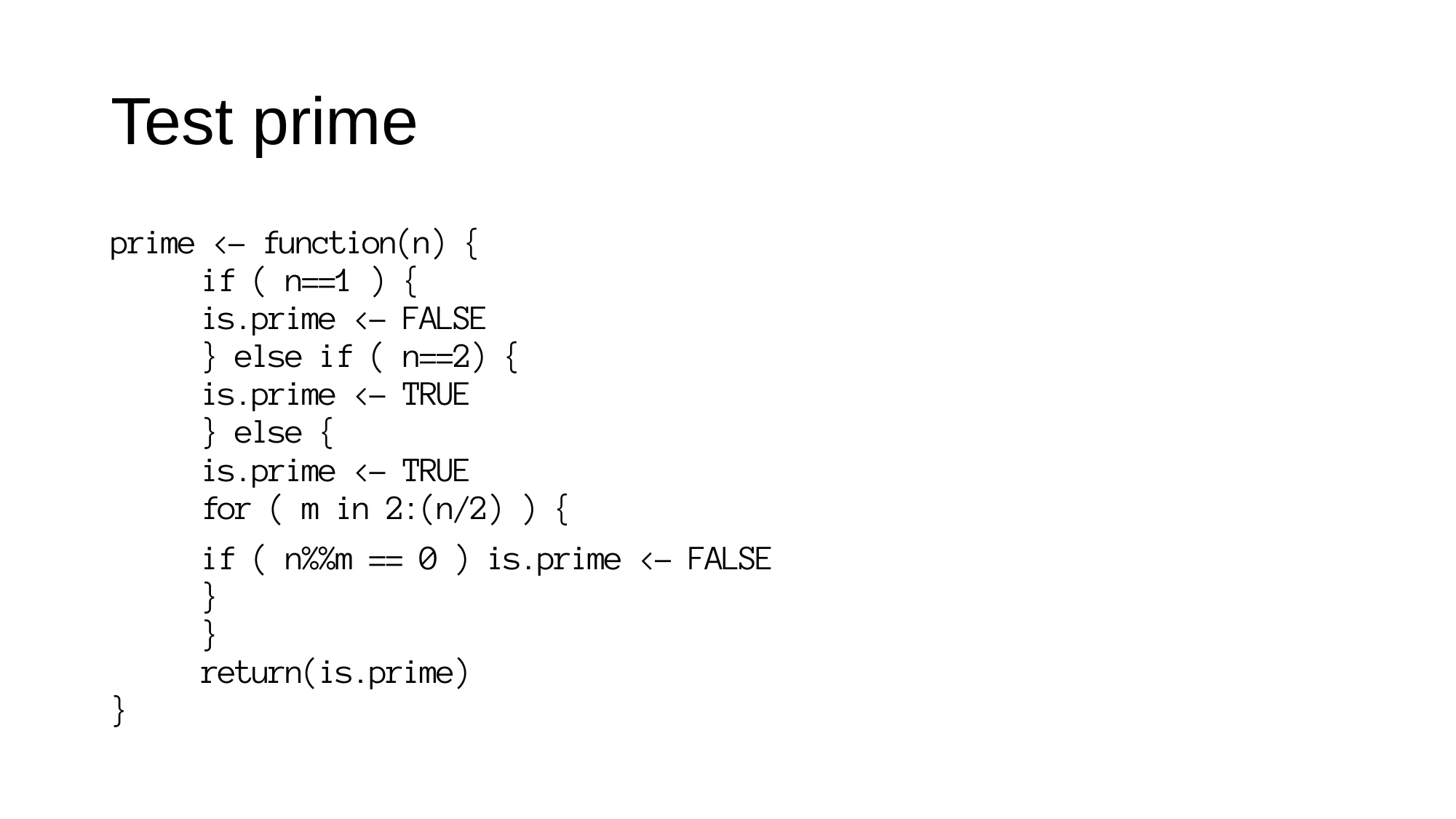

# Test prime
prime <- function(n) {
	if ( n==1 ) {
		is.prime <- FALSE
	} else if ( n==2) {
		is.prime <- TRUE
	} else {
		is.prime <- TRUE
		for ( m in 2:(n/2) ) {
			if ( n%%m == 0 ) is.prime <- FALSE
		}
	}
	return(is.prime)
}